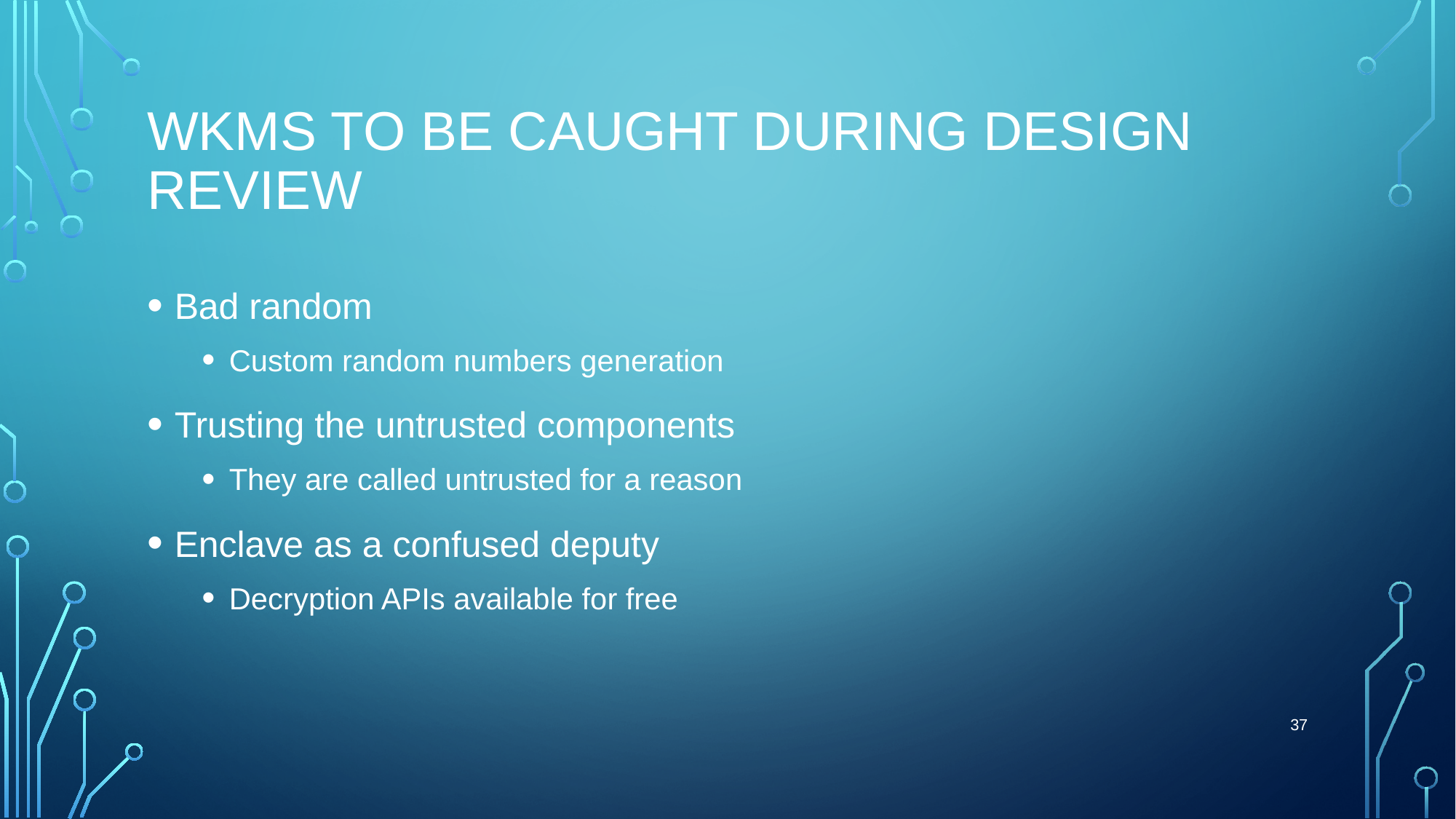

# WKMs to be caught during design review
Bad random
Custom random numbers generation
Trusting the untrusted components
They are called untrusted for a reason
Enclave as a confused deputy
Decryption APIs available for free
37